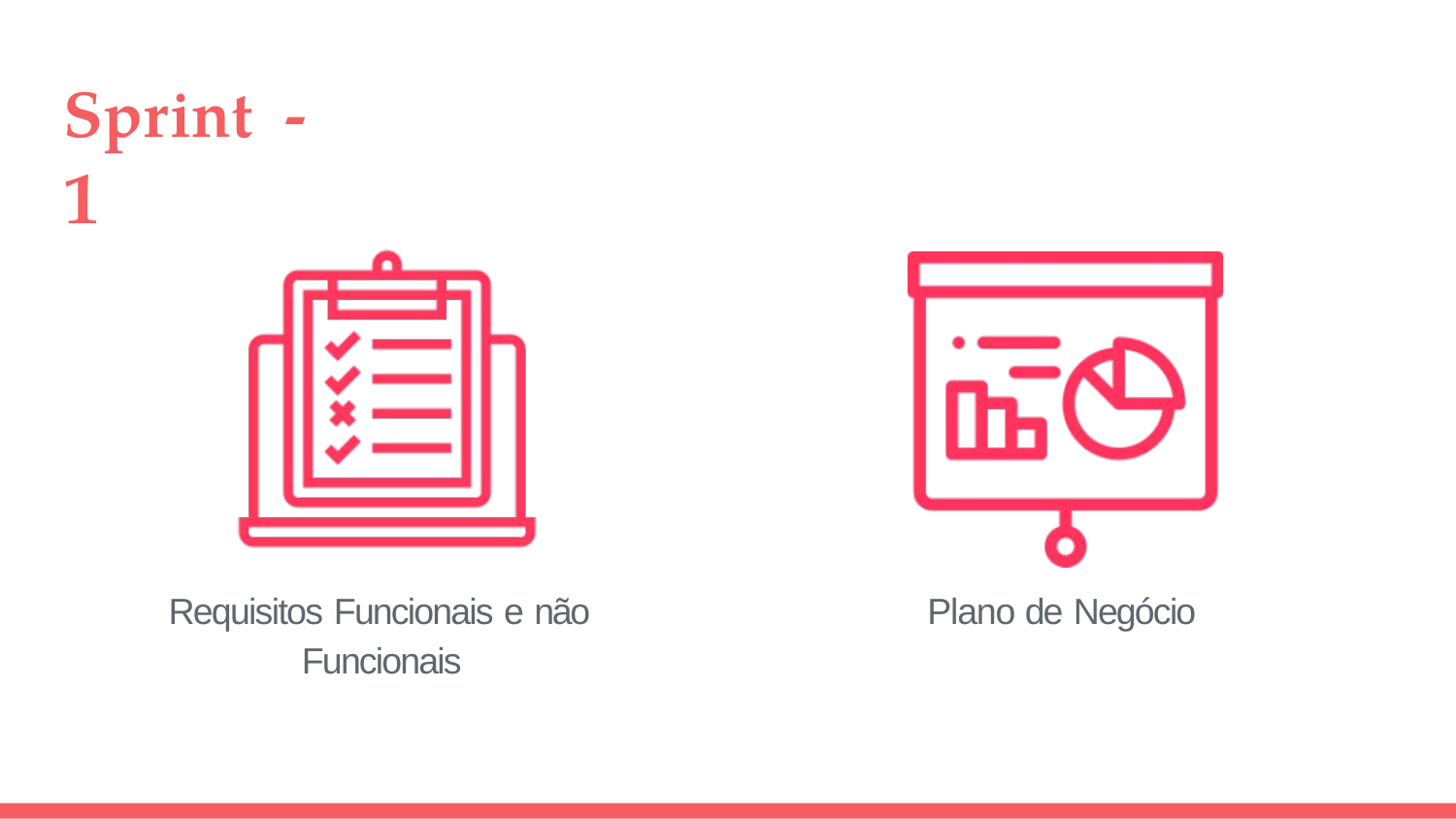

# Sprint	- 1

Requisitos Funcionais e não  Funcionais
Plano de Negócio